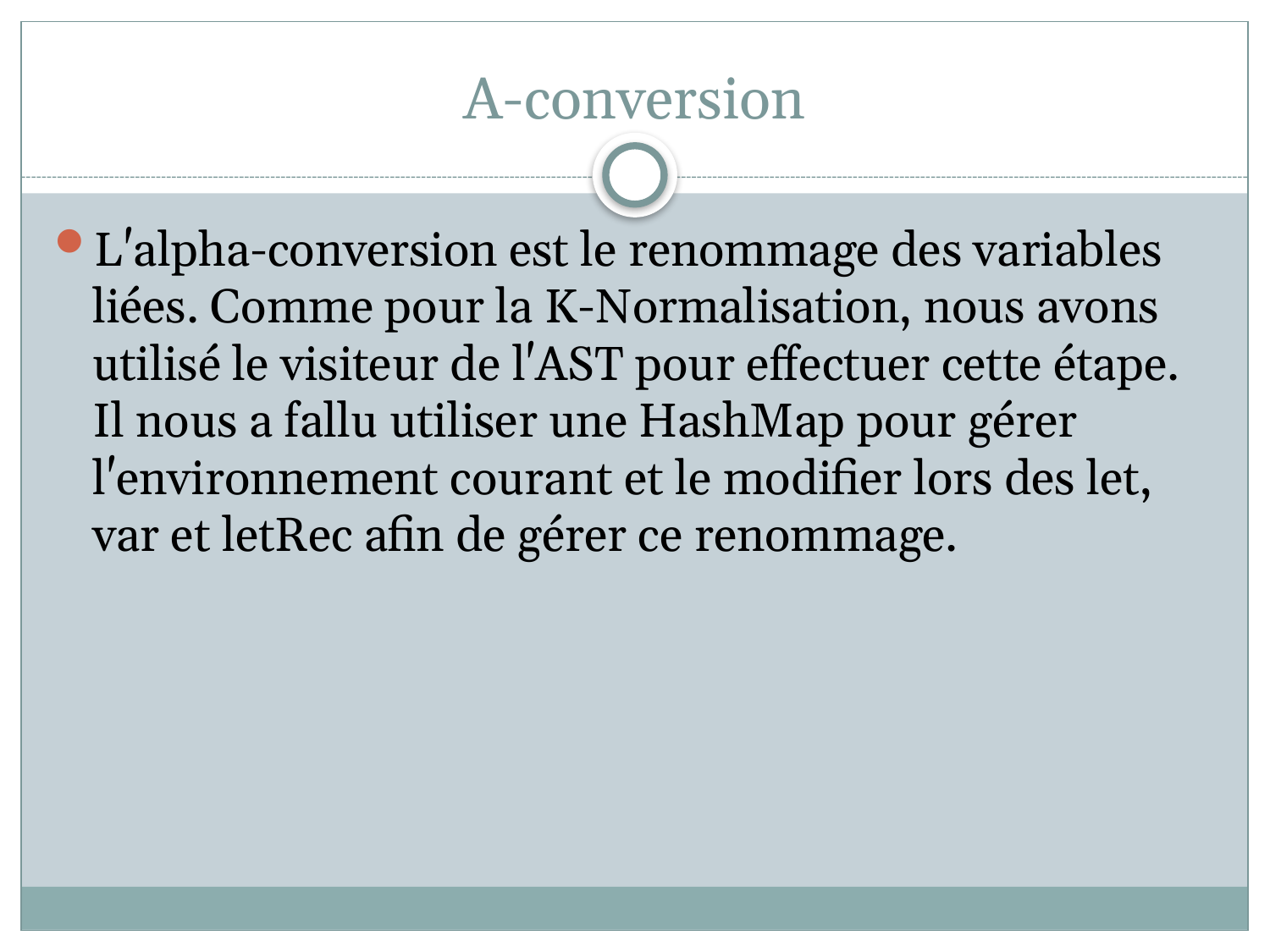

# A-conversion
L'alpha-conversion est le renommage des variables liées. Comme pour la K-Normalisation, nous avons utilisé le visiteur de l'AST pour effectuer cette étape. Il nous a fallu utiliser une HashMap pour gérer l'environnement courant et le modifier lors des let, var et letRec afin de gérer ce renommage.